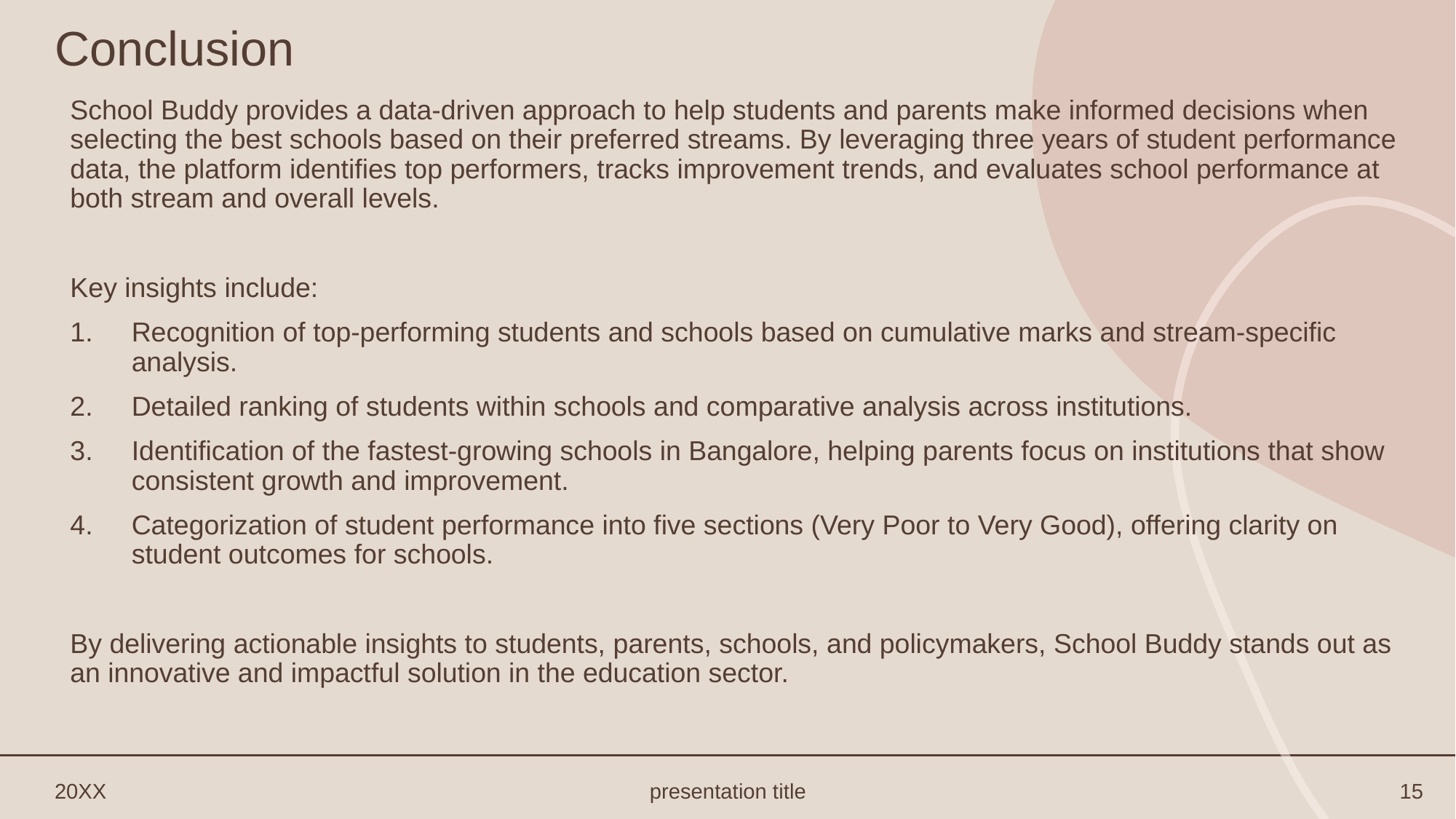

# Conclusion
School Buddy provides a data-driven approach to help students and parents make informed decisions when selecting the best schools based on their preferred streams. By leveraging three years of student performance data, the platform identifies top performers, tracks improvement trends, and evaluates school performance at both stream and overall levels.

Key insights include:
Recognition of top-performing students and schools based on cumulative marks and stream-specific analysis.
Detailed ranking of students within schools and comparative analysis across institutions.
Identification of the fastest-growing schools in Bangalore, helping parents focus on institutions that show consistent growth and improvement.
Categorization of student performance into five sections (Very Poor to Very Good), offering clarity on student outcomes for schools.

By delivering actionable insights to students, parents, schools, and policymakers, School Buddy stands out as an innovative and impactful solution in the education sector.
20XX
presentation title
15